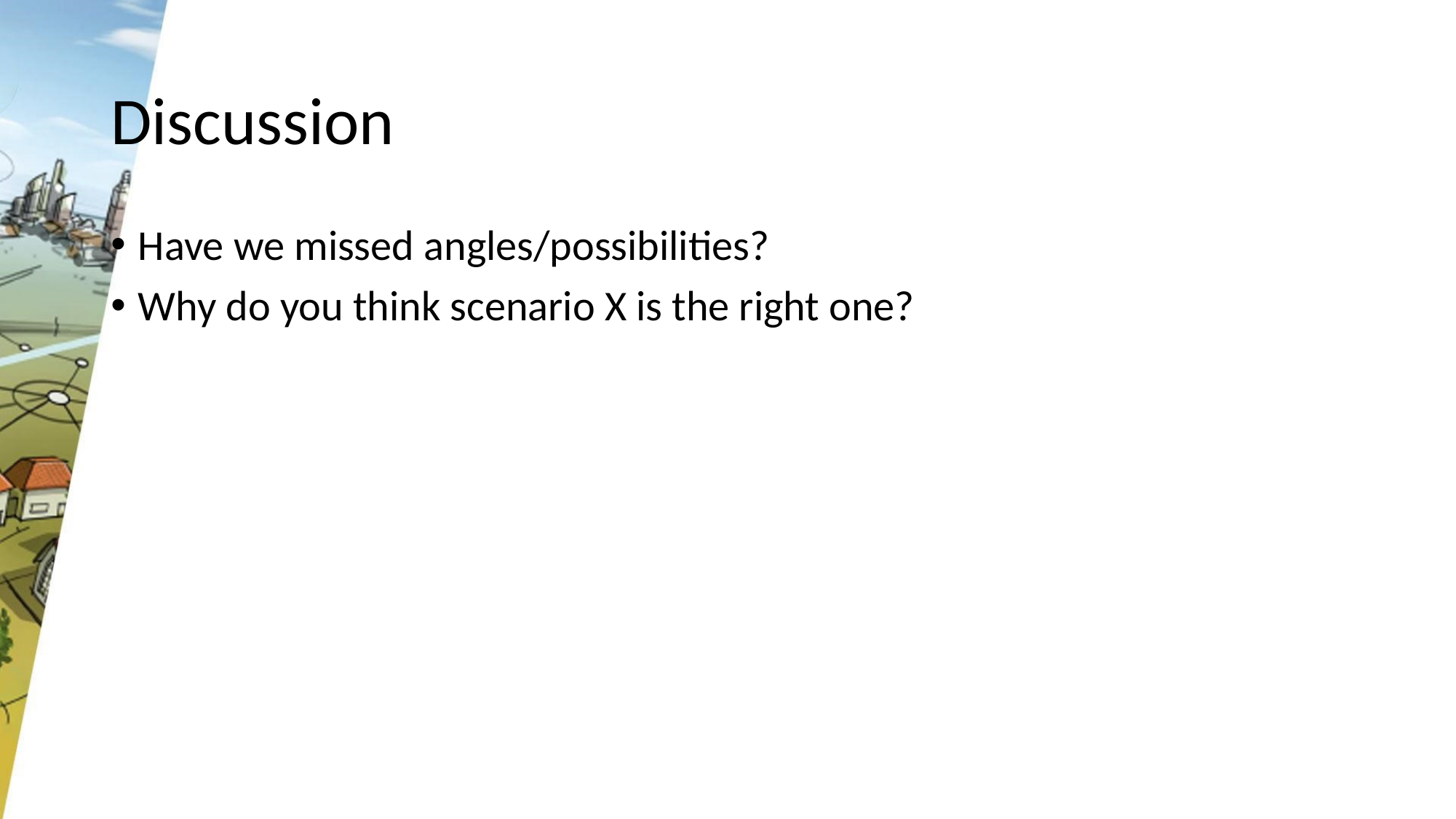

# Discussion
Have we missed angles/possibilities?
Why do you think scenario X is the right one?